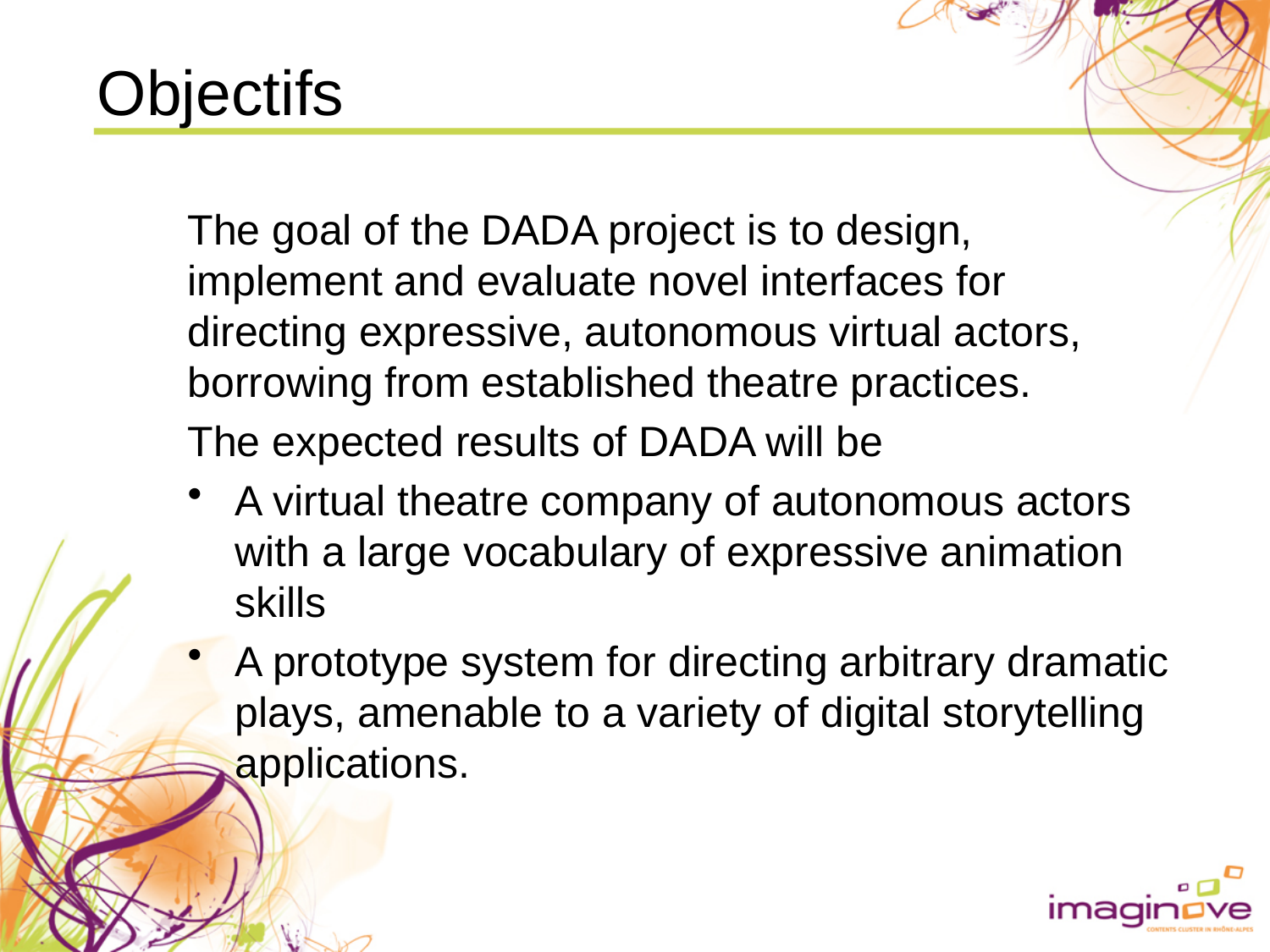

# Objectifs
The goal of the DADA project is to design, implement and evaluate novel interfaces for directing expressive, autonomous virtual actors, borrowing from established theatre practices.
The expected results of DADA will be
A virtual theatre company of autonomous actors with a large vocabulary of expressive animation skills
A prototype system for directing arbitrary dramatic plays, amenable to a variety of digital storytelling applications.